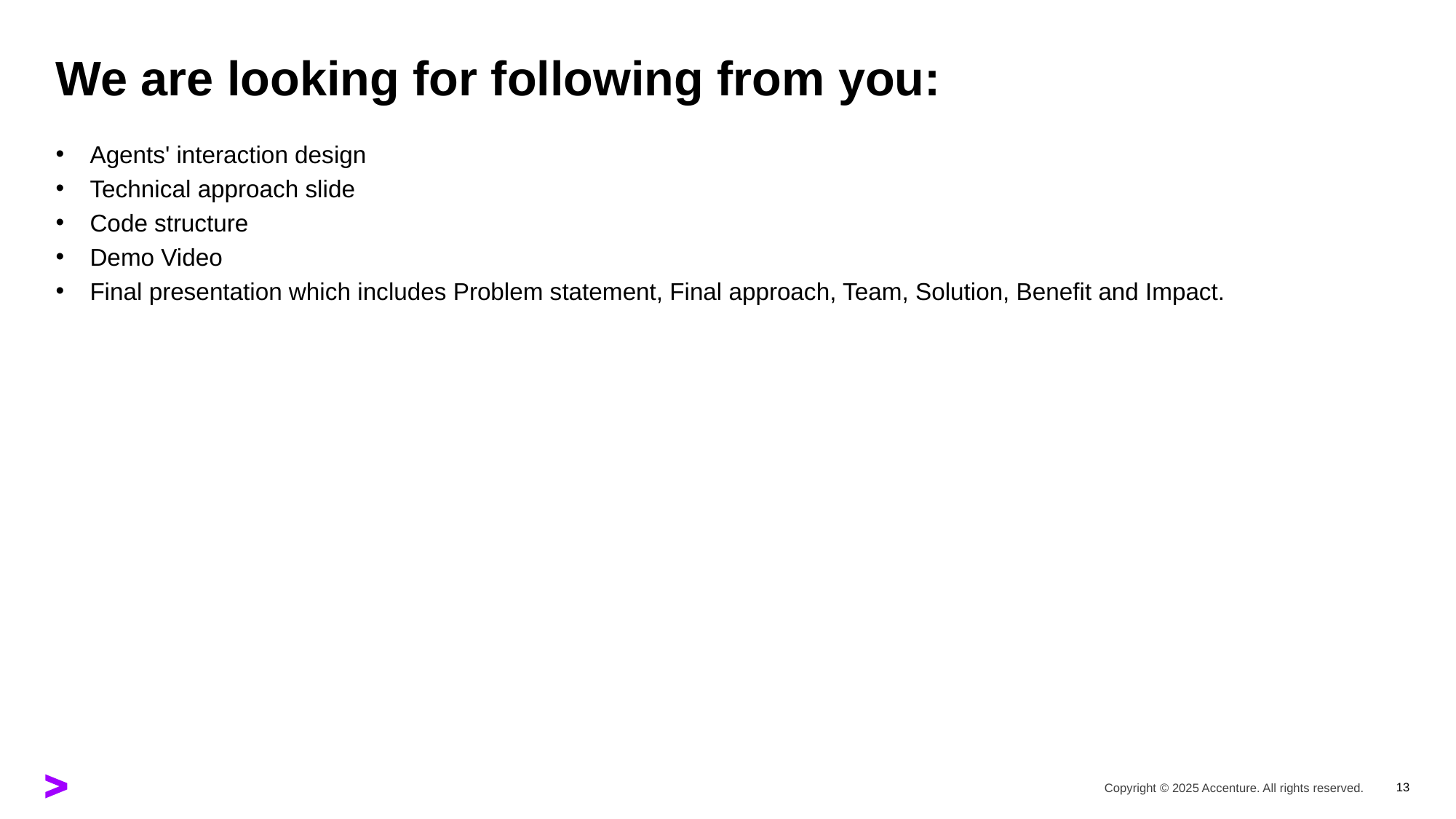

We are looking for following from you:

Agents' interaction design ​
Technical approach slide ​
Code structure ​
Demo Video ​
Final presentation which includes Problem statement, Final approach, Team, Solution, Benefit and Impact. ​

13